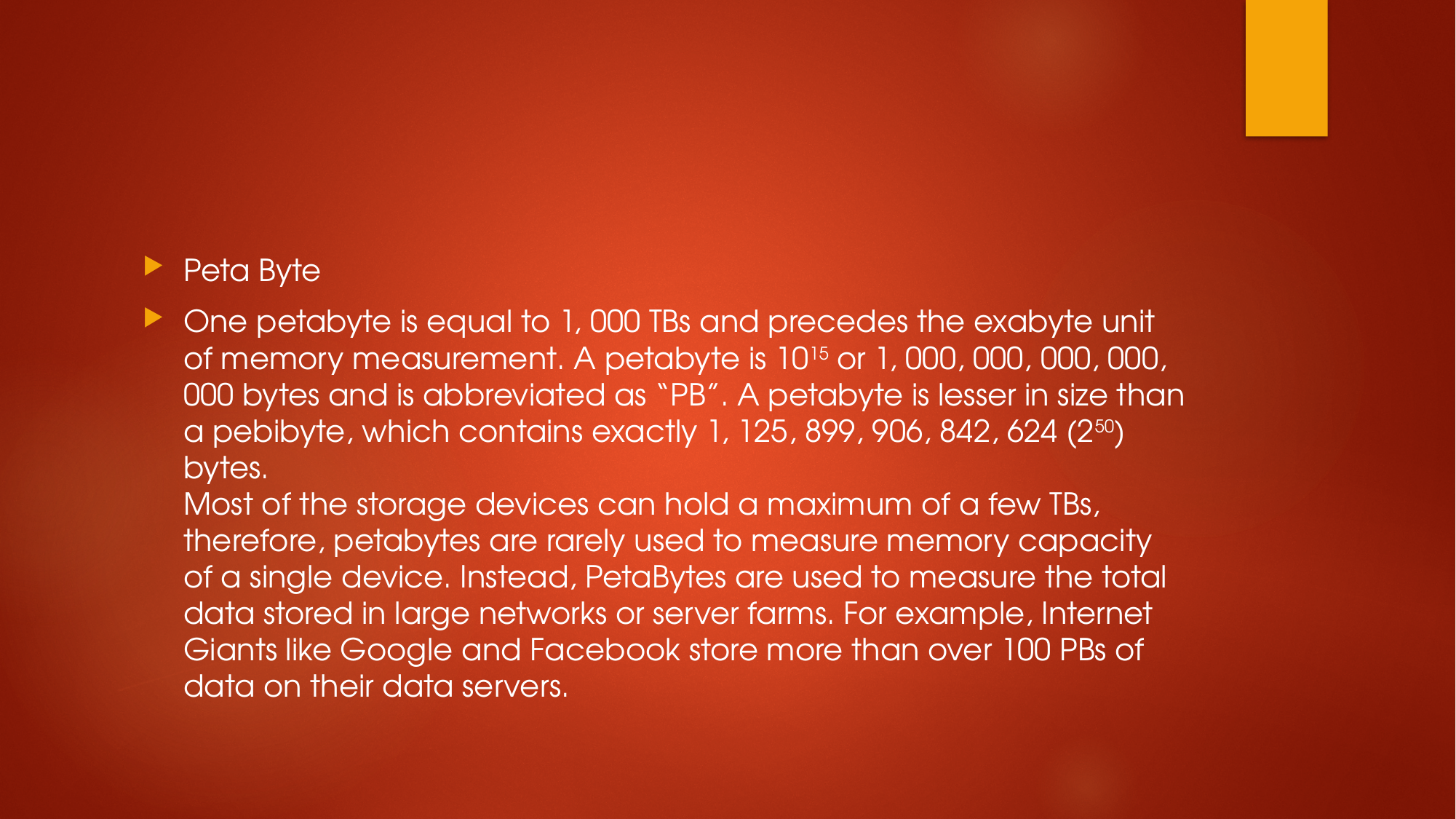

#
Peta Byte
One petabyte is equal to 1, 000 TBs and precedes the exabyte unit of memory measurement. A petabyte is 1015 or 1, 000, 000, 000, 000, 000 bytes and is abbreviated as “PB”. A petabyte is lesser in size than a pebibyte, which contains exactly 1, 125, 899, 906, 842, 624 (250) bytes. 
Most of the storage devices can hold a maximum of a few TBs, therefore, petabytes are rarely used to measure memory capacity of a single device. Instead, PetaBytes are used to measure the total data stored in large networks or server farms. For example, Internet Giants like Google and Facebook store more than over 100 PBs of data on their data servers.